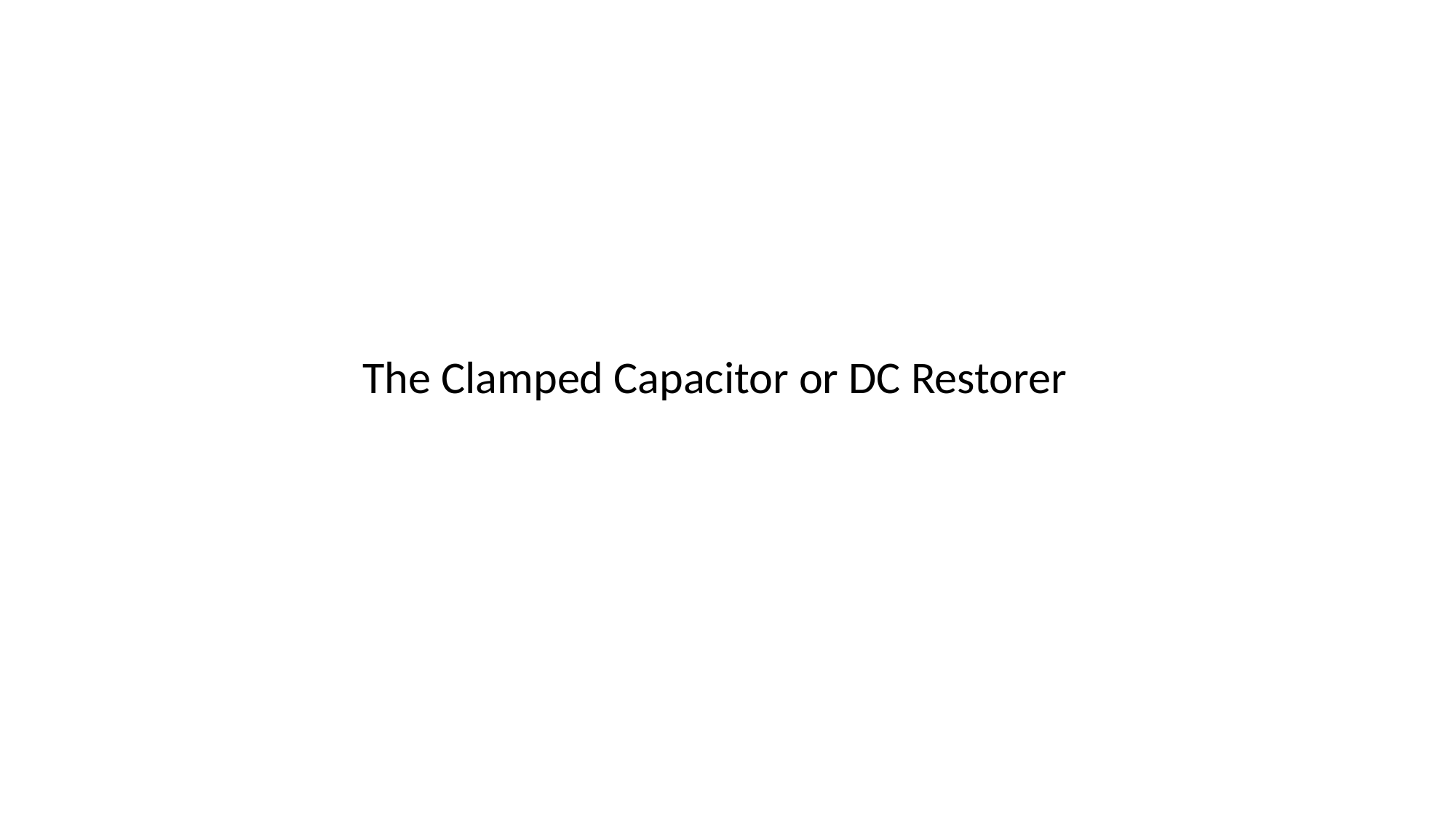

# The Clamped Capacitor or DC Restorer